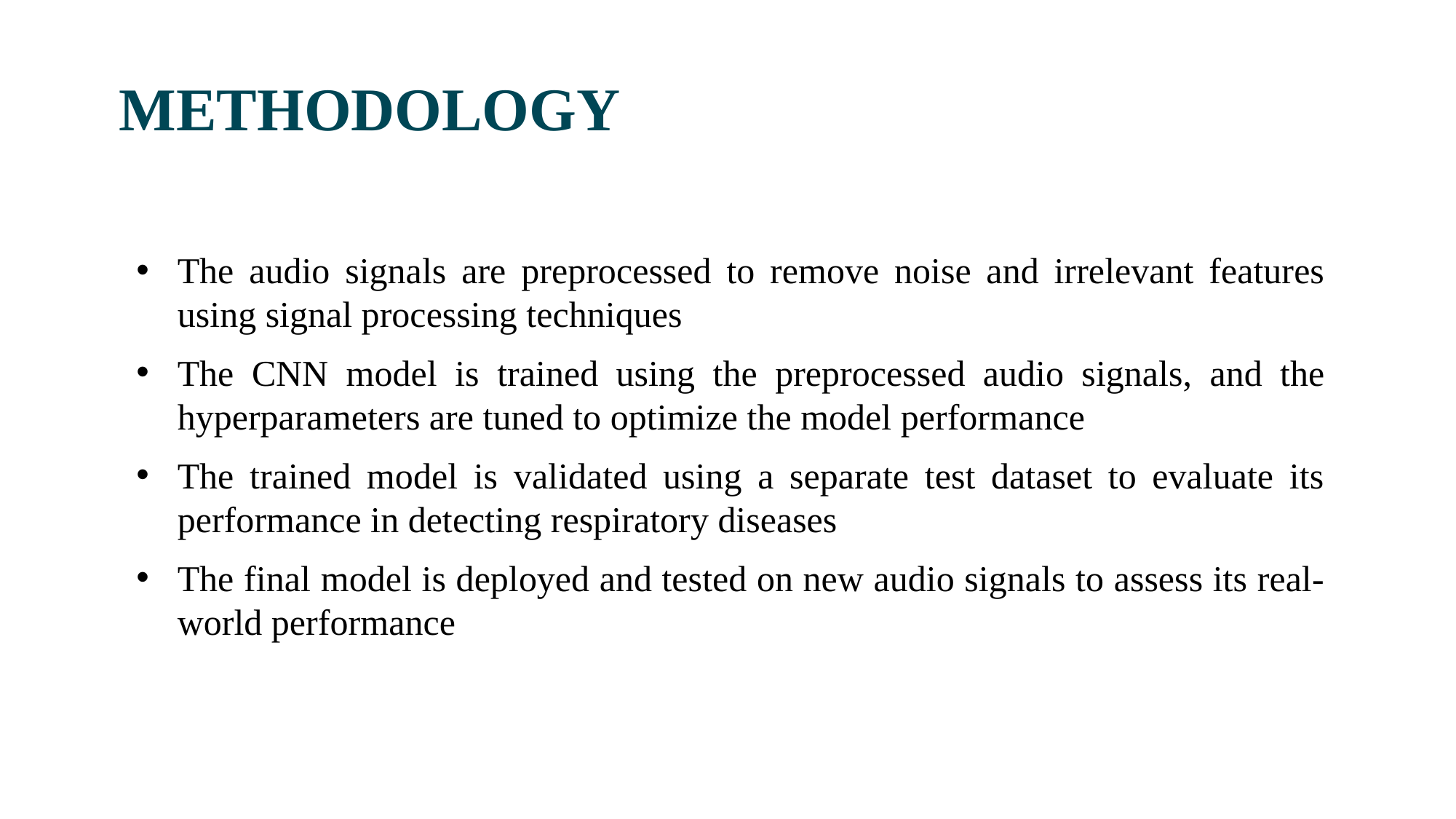

METHODOLOGY
The audio signals are preprocessed to remove noise and irrelevant features using signal processing techniques
The CNN model is trained using the preprocessed audio signals, and the hyperparameters are tuned to optimize the model performance
The trained model is validated using a separate test dataset to evaluate its performance in detecting respiratory diseases
The final model is deployed and tested on new audio signals to assess its real-world performance